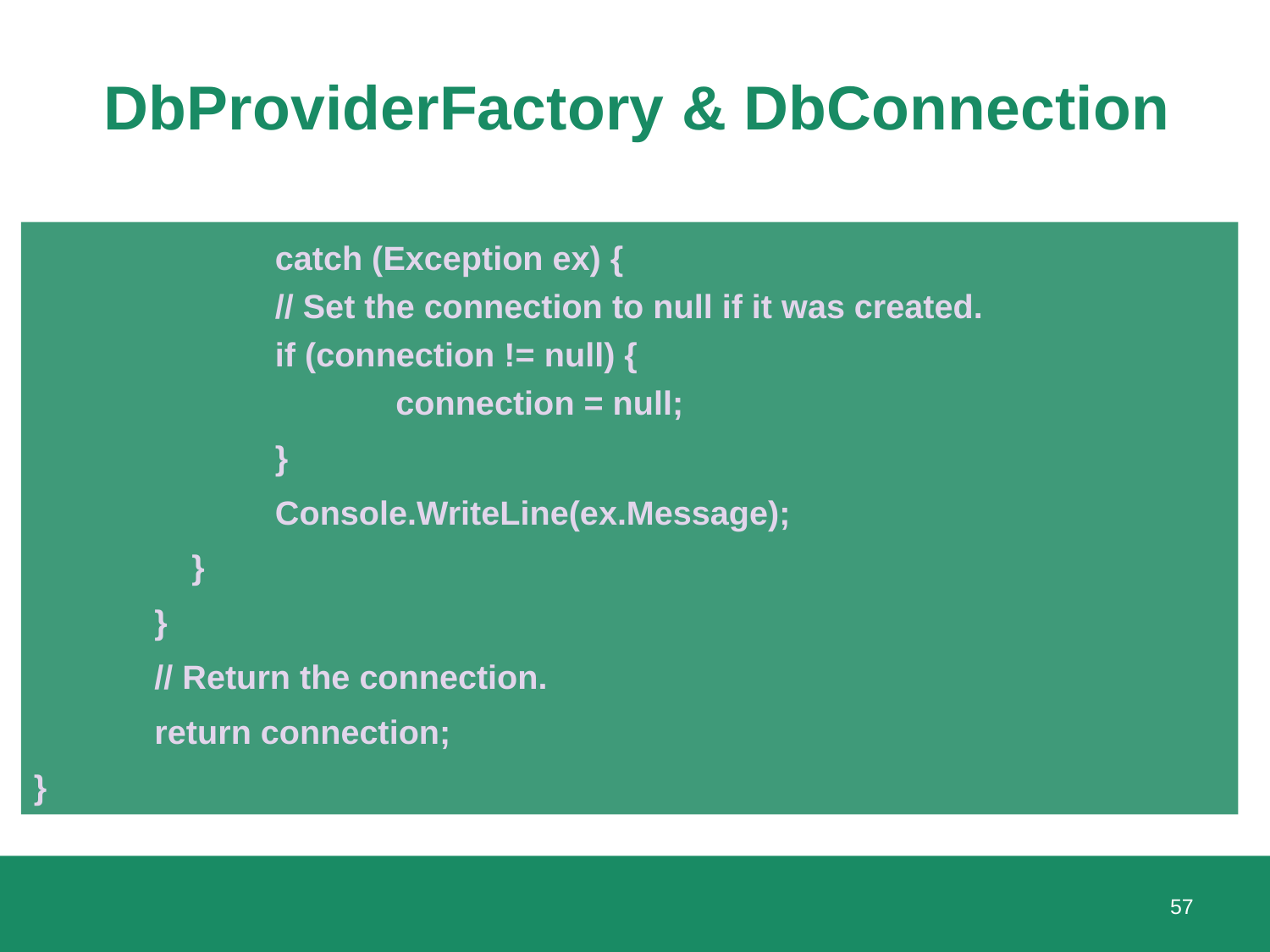

# DbProviderFactory & DbConnection
		catch (Exception ex) {
		// Set the connection to null if it was created.
		if (connection != null) {
			connection = null;
		}
		Console.WriteLine(ex.Message);
	    }
	}
	// Return the connection.
	return connection;
}
57